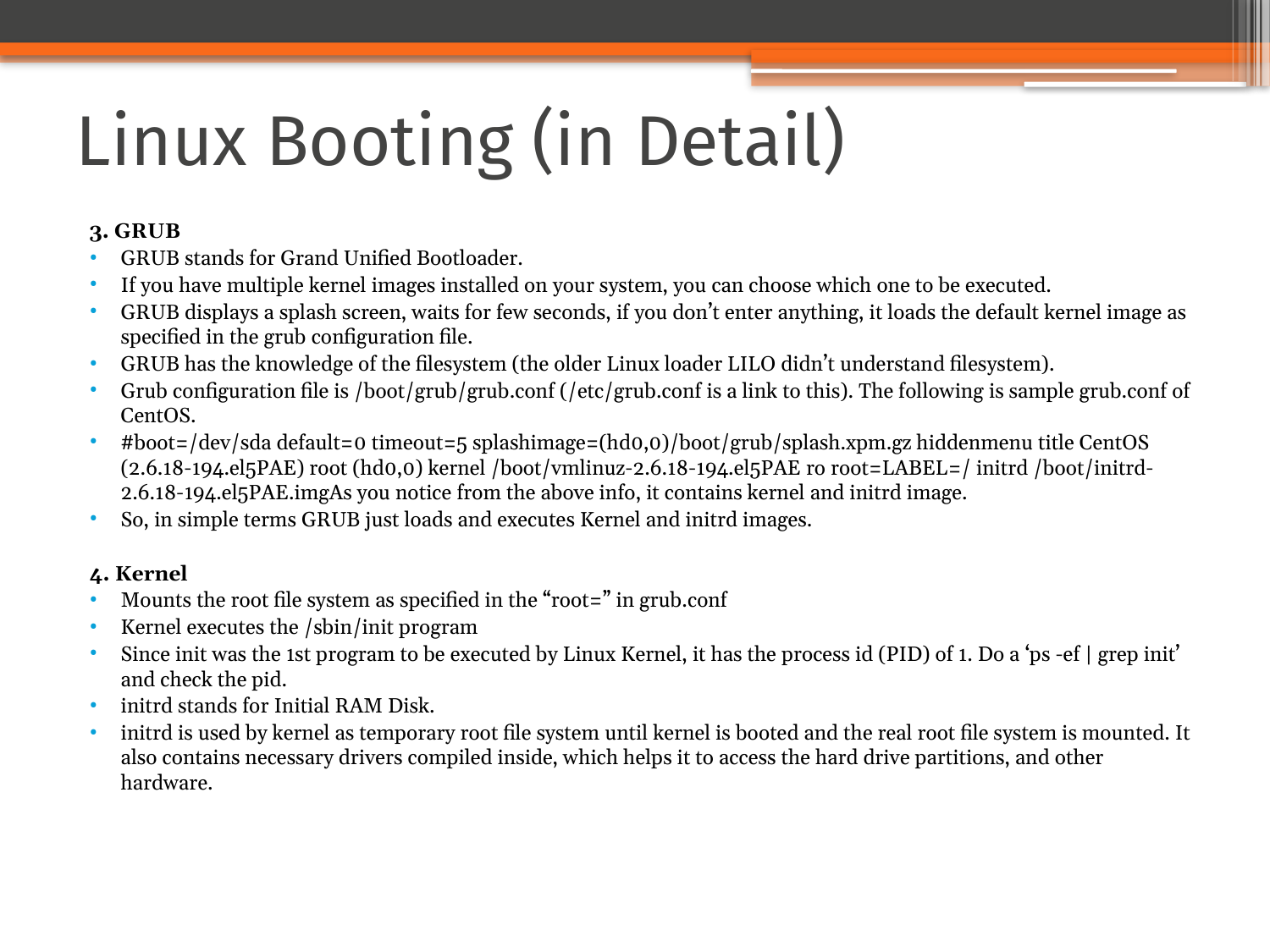

# Linux Booting (in Detail)
3. GRUB
GRUB stands for Grand Unified Bootloader.
If you have multiple kernel images installed on your system, you can choose which one to be executed.
GRUB displays a splash screen, waits for few seconds, if you don’t enter anything, it loads the default kernel image as specified in the grub configuration file.
GRUB has the knowledge of the filesystem (the older Linux loader LILO didn’t understand filesystem).
Grub configuration file is /boot/grub/grub.conf (/etc/grub.conf is a link to this). The following is sample grub.conf of CentOS.
#boot=/dev/sda default=0 timeout=5 splashimage=(hd0,0)/boot/grub/splash.xpm.gz hiddenmenu title CentOS (2.6.18-194.el5PAE) root (hd0,0) kernel /boot/vmlinuz-2.6.18-194.el5PAE ro root=LABEL=/ initrd /boot/initrd-2.6.18-194.el5PAE.imgAs you notice from the above info, it contains kernel and initrd image.
So, in simple terms GRUB just loads and executes Kernel and initrd images.

4. Kernel
Mounts the root file system as specified in the “root=” in grub.conf
Kernel executes the /sbin/init program
Since init was the 1st program to be executed by Linux Kernel, it has the process id (PID) of 1. Do a ‘ps -ef | grep init’ and check the pid.
initrd stands for Initial RAM Disk.
initrd is used by kernel as temporary root file system until kernel is booted and the real root file system is mounted. It also contains necessary drivers compiled inside, which helps it to access the hard drive partitions, and other hardware.